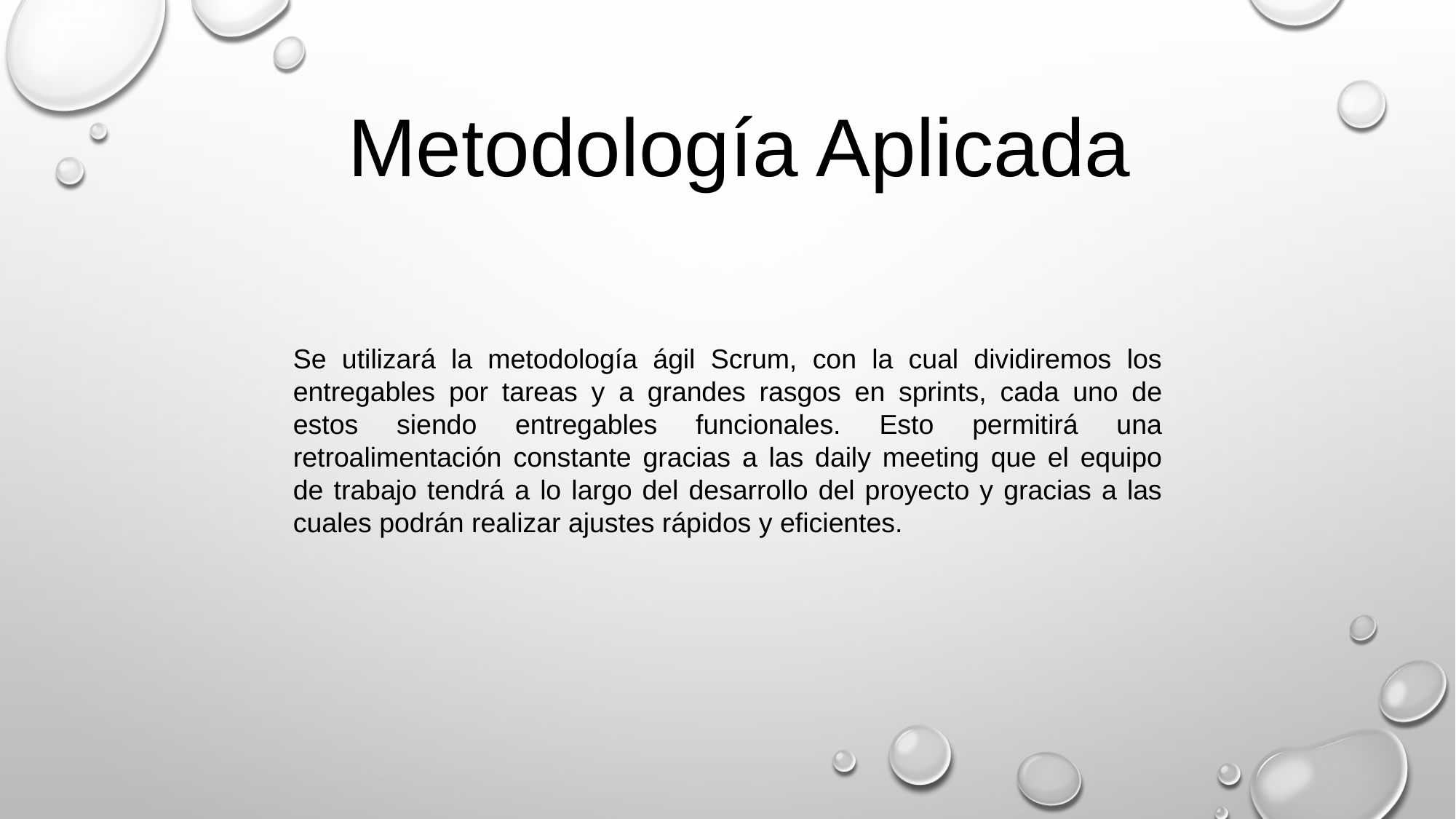

Metodología Aplicada
Se utilizará la metodología ágil Scrum, con la cual dividiremos los entregables por tareas y a grandes rasgos en sprints, cada uno de estos siendo entregables funcionales. Esto permitirá una retroalimentación constante gracias a las daily meeting que el equipo de trabajo tendrá a lo largo del desarrollo del proyecto y gracias a las cuales podrán realizar ajustes rápidos y eficientes.